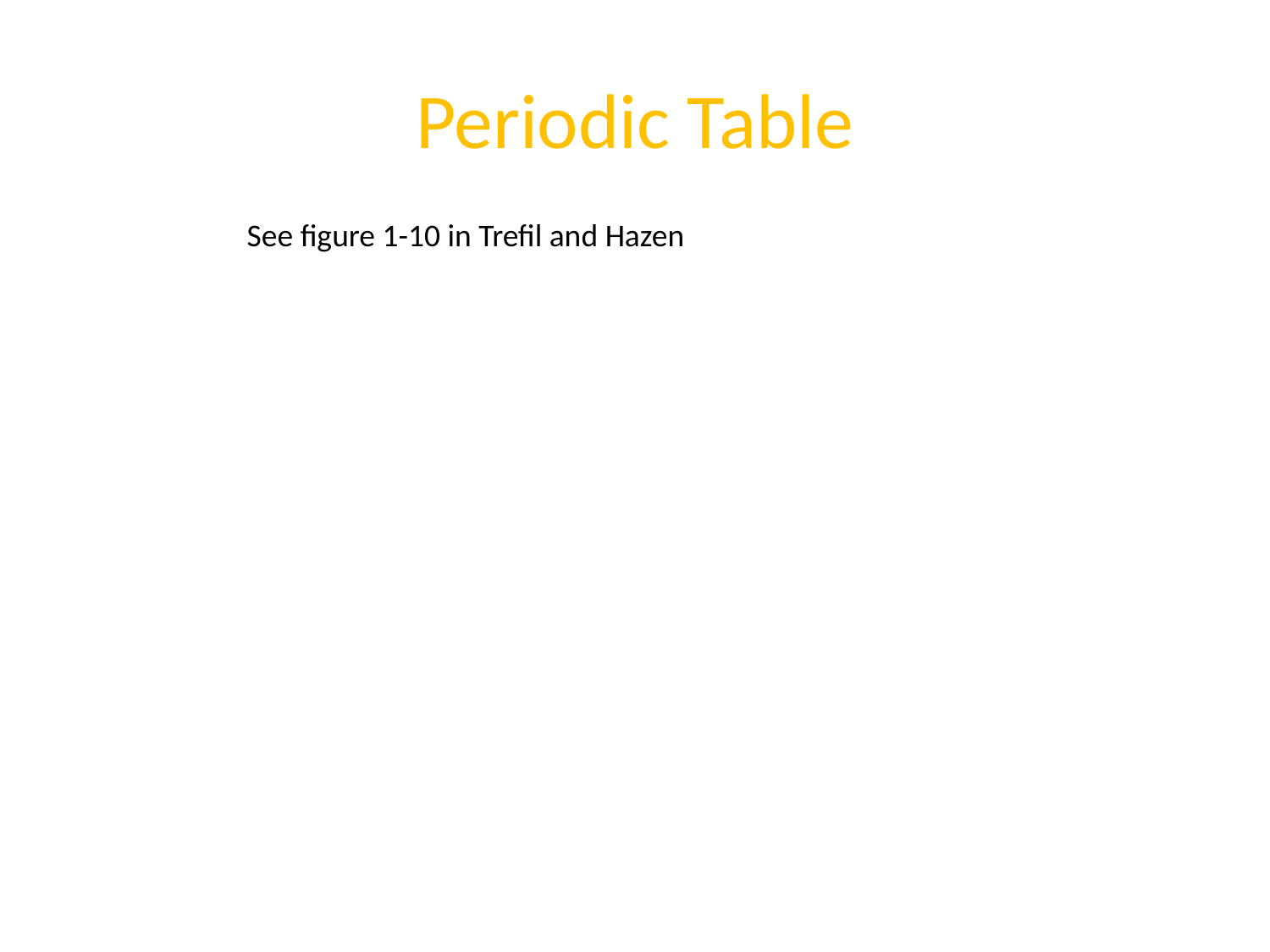

# Periodic Table
See figure 1-10 in Trefil and Hazen